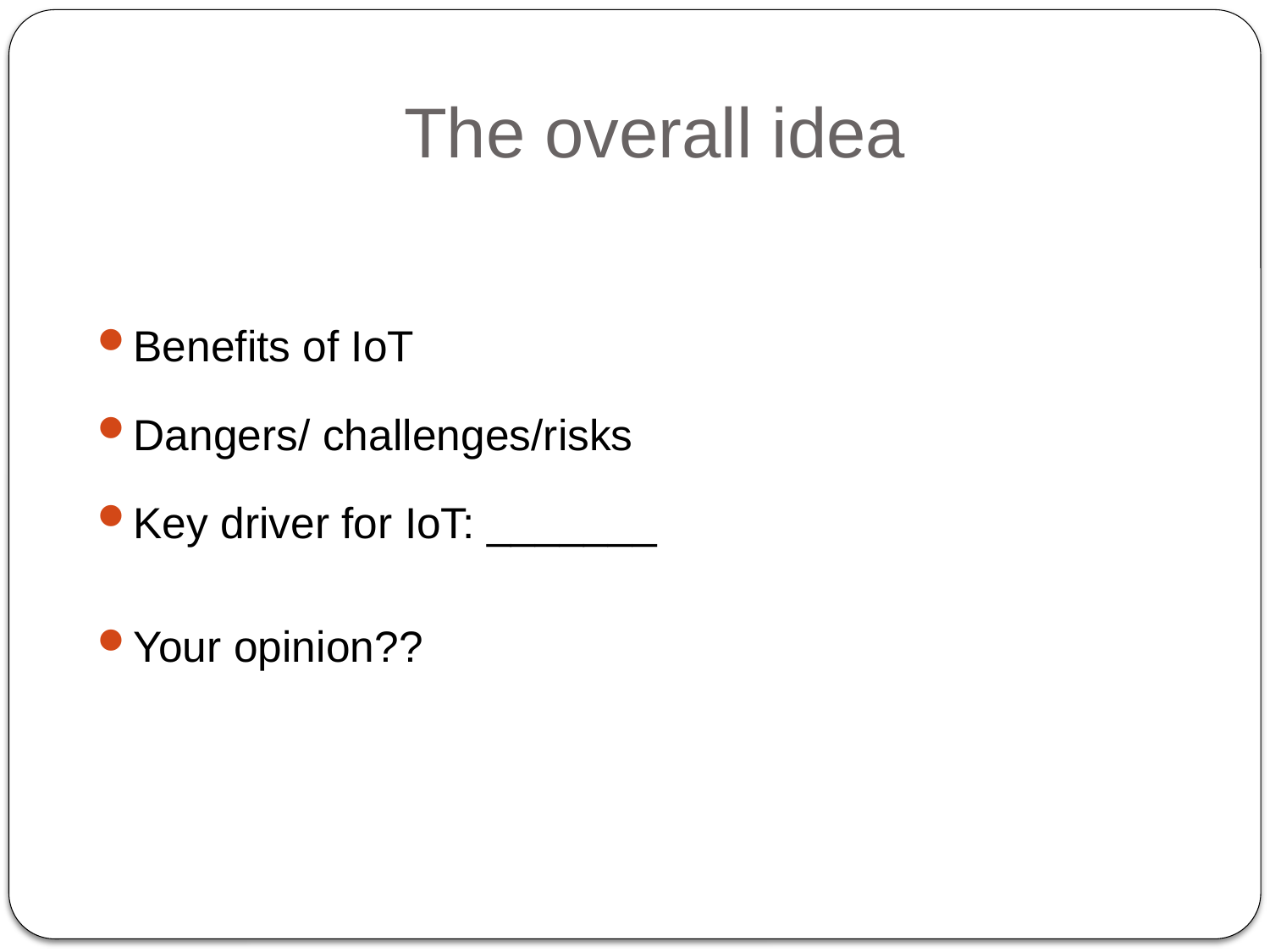

# The overall idea
Benefits of IoT
Dangers/ challenges/risks
Key driver for IoT: _______

Your opinion??